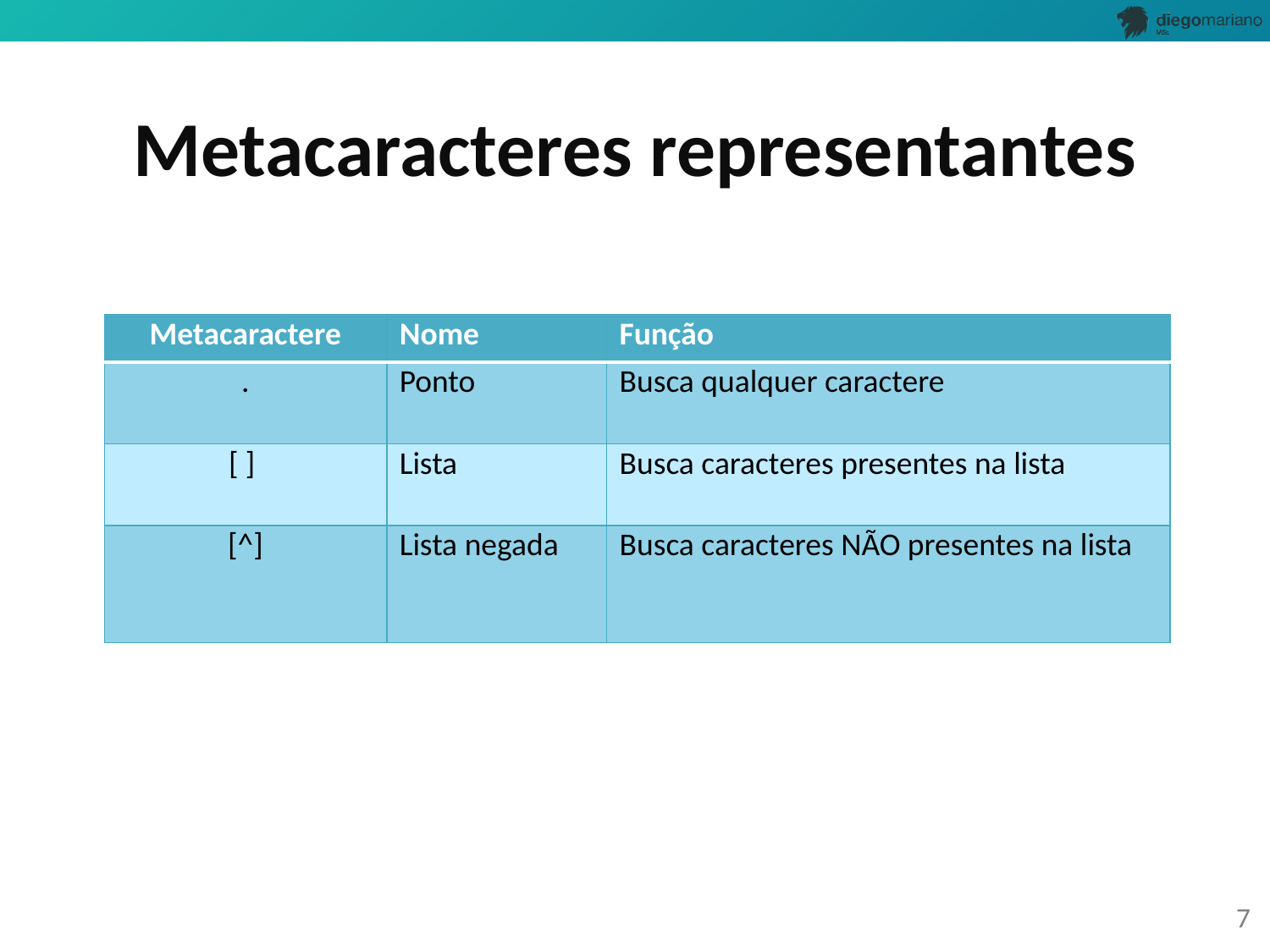

# Metacaracteres representantes
| Metacaractere | Nome | Função |
| --- | --- | --- |
| . | Ponto | Busca qualquer caractere |
| [ ] | Lista | Busca caracteres presentes na lista |
| [^] | Lista negada | Busca caracteres NÃO presentes na lista |
7